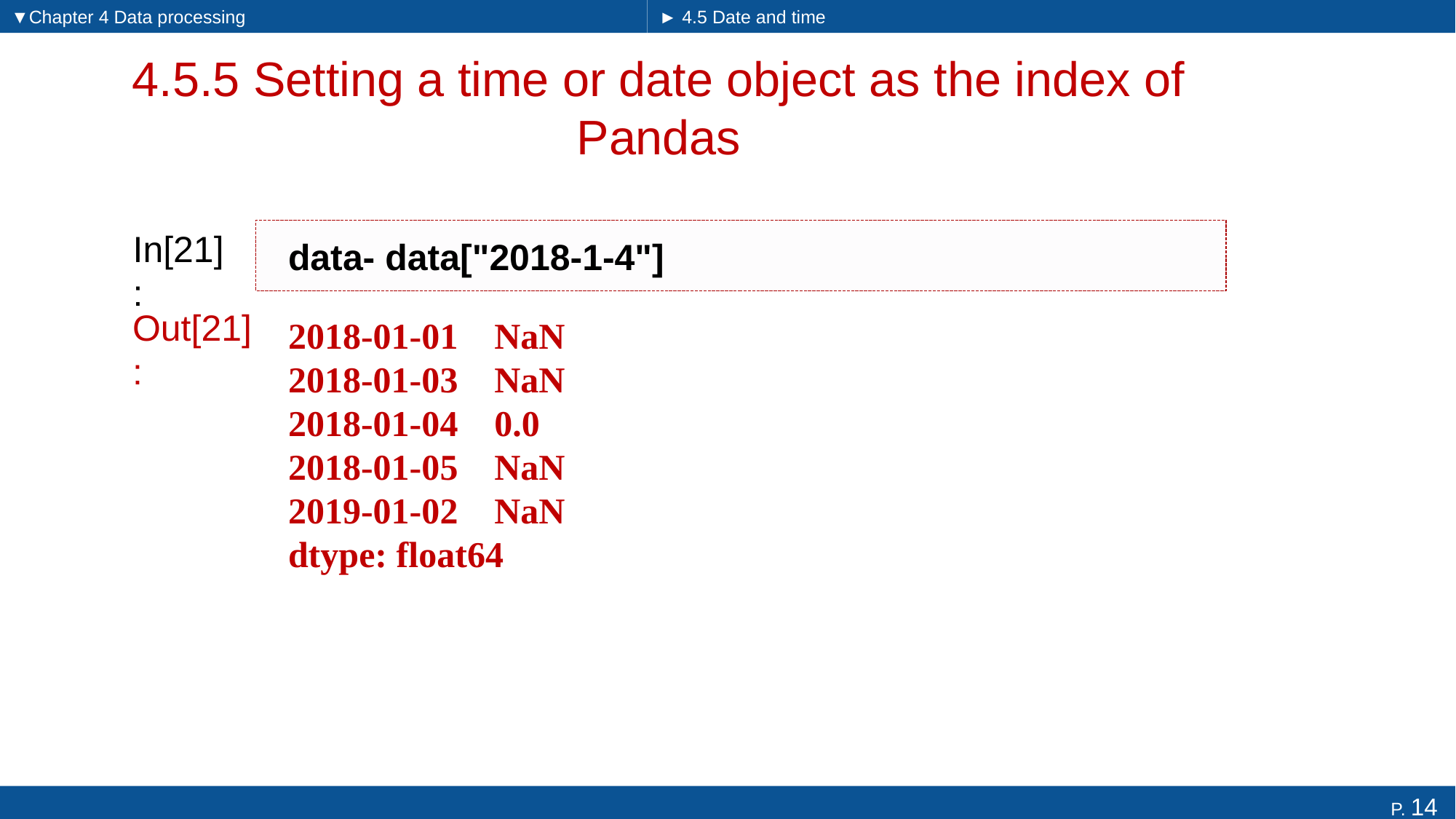

▼Chapter 4 Data processing
► 4.5 Date and time
# 4.5.5 Setting a time or date object as the index of Pandas
In[21]:
data- data["2018-1-4"]
2018-01-01    NaN
2018-01-03    NaN
2018-01-04    0.0
2018-01-05    NaN
2019-01-02    NaN
dtype: float64
Out[21]: